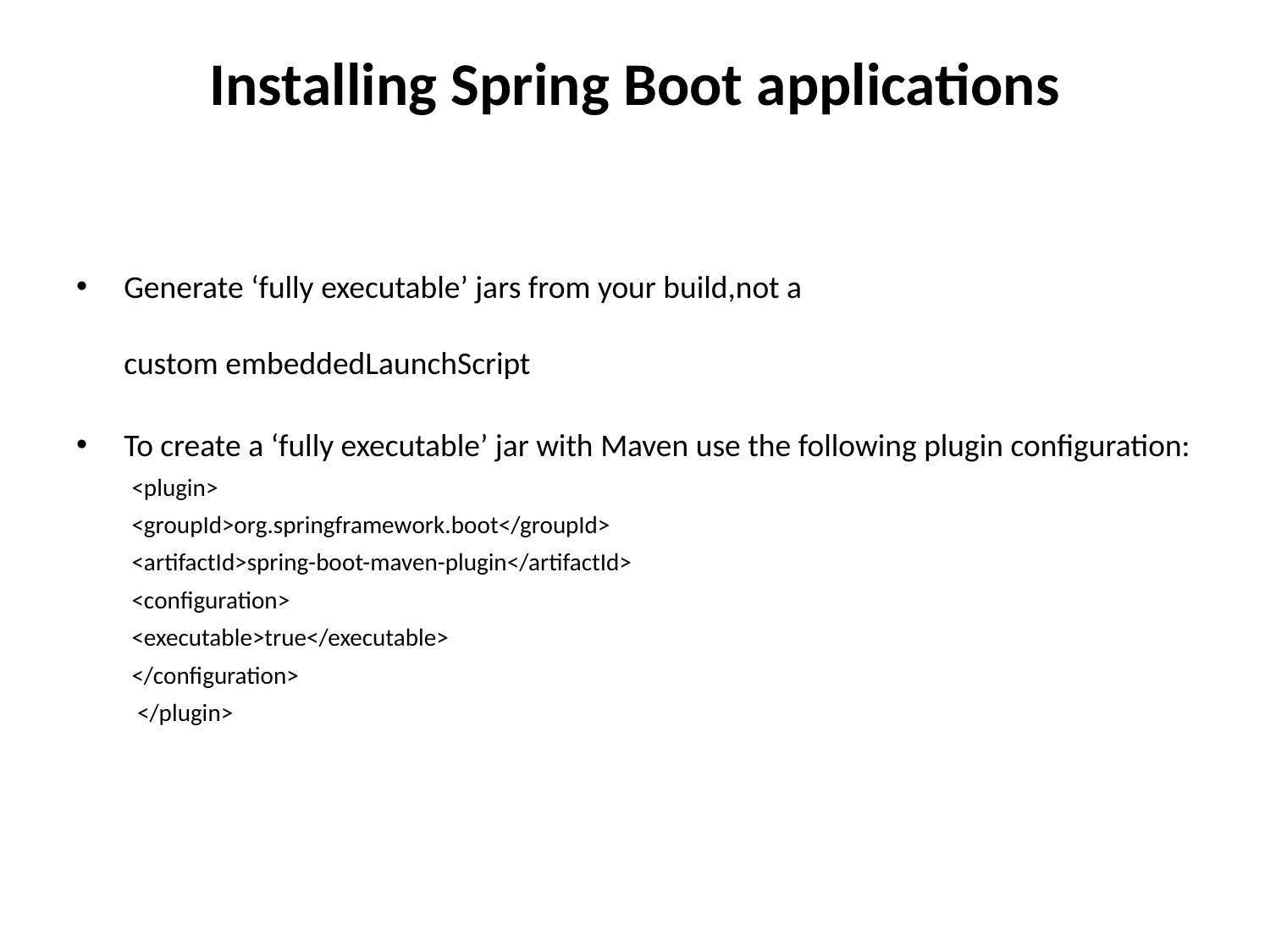

# Installing Spring Boot applications
Generate ‘fully executable’ jars from your build,not a custom embeddedLaunchScript
To create a ‘fully executable’ jar with Maven use the following plugin configuration:
<plugin>
<groupId>org.springframework.boot</groupId>
<artifactId>spring-boot-maven-plugin</artifactId>
<configuration>
<executable>true</executable>
</configuration>
 </plugin>